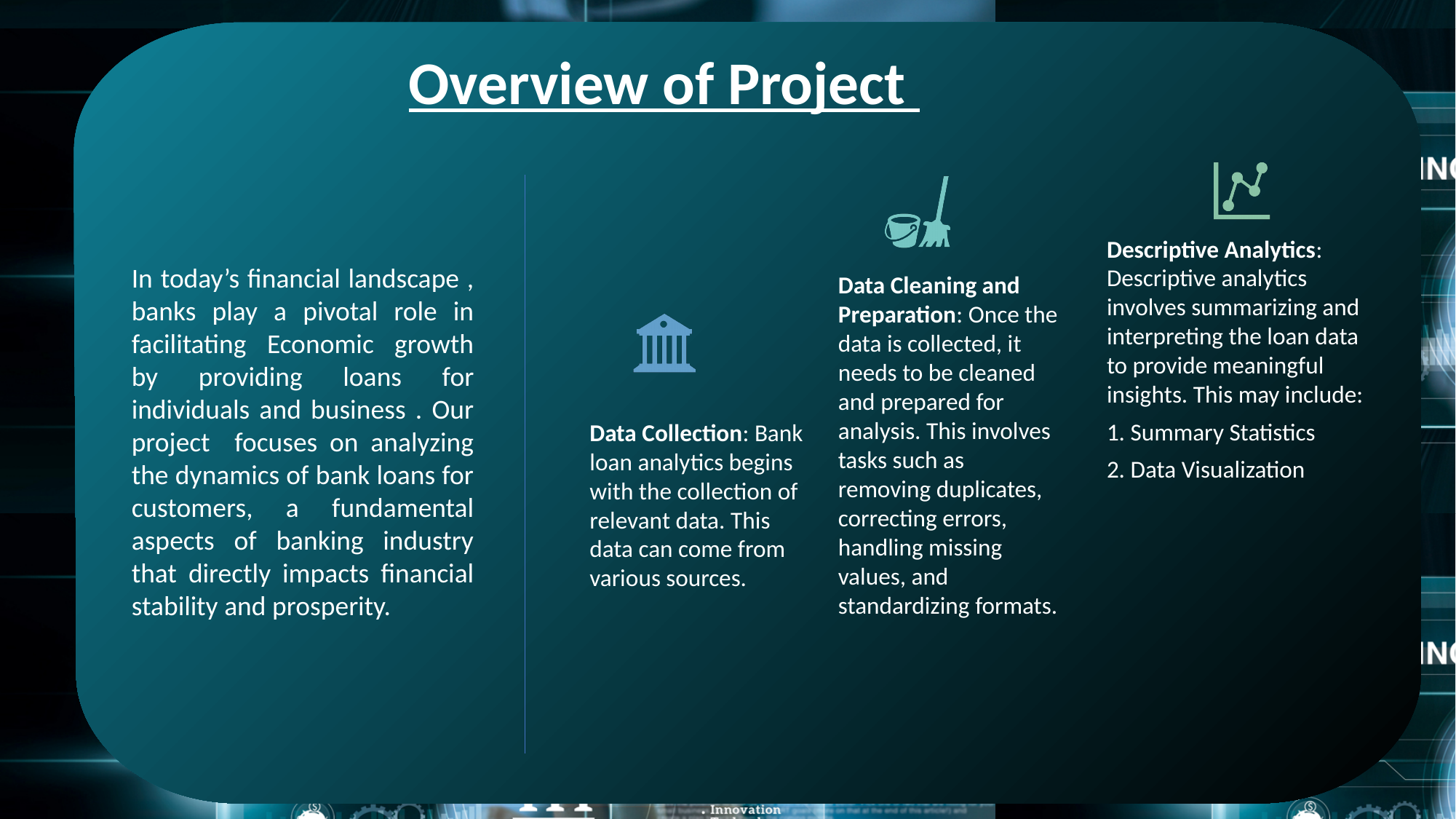

Overview of Project
Data Collection: Bank loan analytics begins with the collection of relevant data. This data can come from various sources.
Data Cleaning and Preparation: Once the data is collected, it needs to be cleaned and prepared for analysis. This involves tasks such as removing duplicates, correcting errors, handling missing values, and standardizing formats.
Descriptive Analytics: Descriptive analytics involves summarizing and interpreting the loan data to provide meaningful insights. This may include:
1. Summary Statistics
2. Data Visualization

In today’s financial landscape , banks play a pivotal role in facilitating Economic growth by providing loans for individuals and business . Our project  focuses on analyzing the dynamics of bank loans for customers, a fundamental aspects of banking industry that directly impacts financial stability and prosperity.